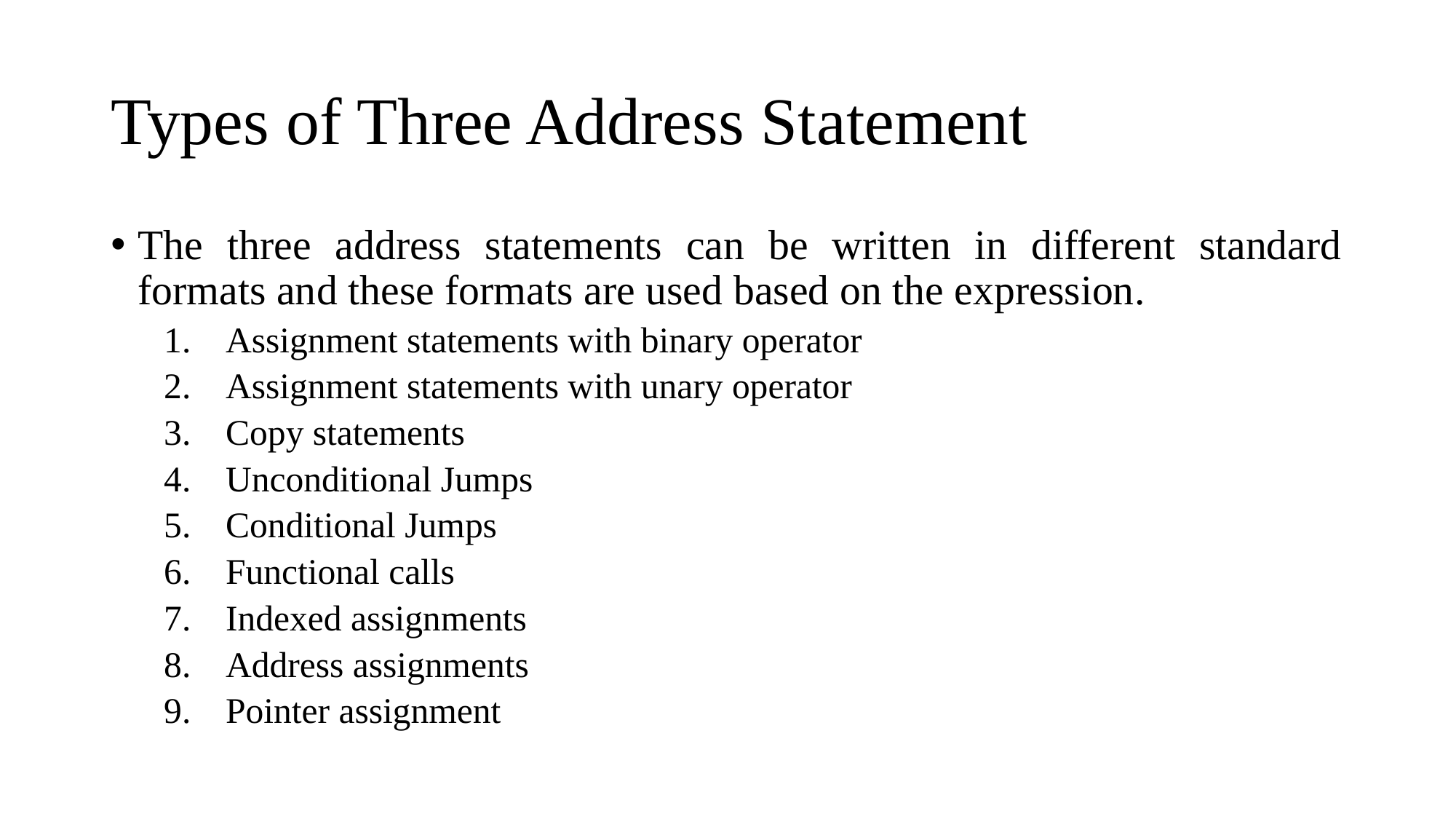

# Types of Three Address Statement
The three address statements can be written in different standard formats and these formats are used based on the expression.
Assignment statements with binary operator
Assignment statements with unary operator
Copy statements
Unconditional Jumps
Conditional Jumps
Functional calls
Indexed assignments
Address assignments
Pointer assignment